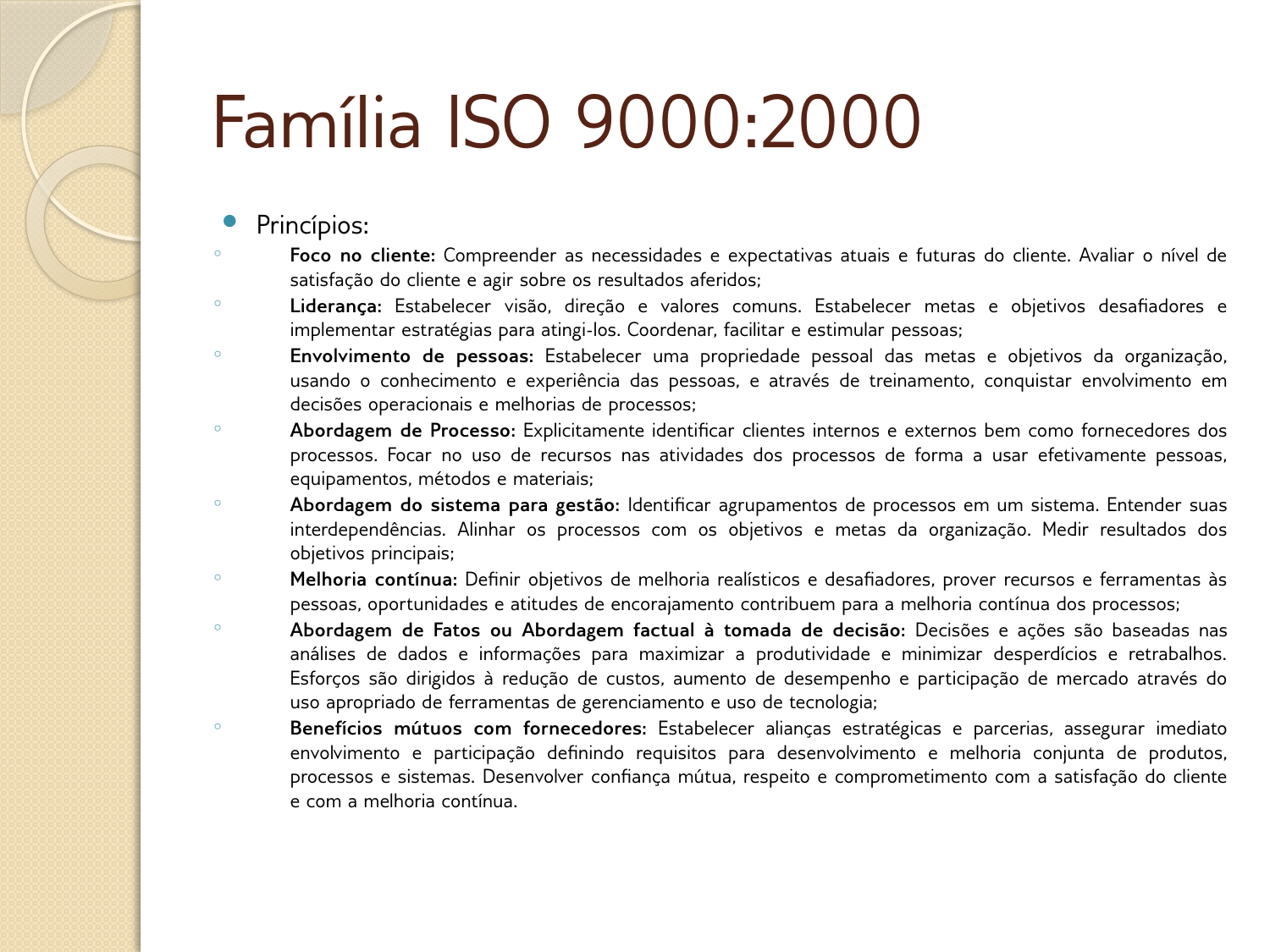

# Família ISO 9000:2000
Princípios:
Foco no cliente: Compreender as necessidades e expectativas atuais e futuras do cliente. Avaliar o nível de satisfação do cliente e agir sobre os resultados aferidos;
Liderança: Estabelecer visão, direção e valores comuns. Estabelecer metas e objetivos desafiadores e implementar estratégias para atingi-los. Coordenar, facilitar e estimular pessoas;
Envolvimento de pessoas: Estabelecer uma propriedade pessoal das metas e objetivos da organização, usando o conhecimento e experiência das pessoas, e através de treinamento, conquistar envolvimento em decisões operacionais e melhorias de processos;
Abordagem de Processo: Explicitamente identificar clientes internos e externos bem como fornecedores dos processos. Focar no uso de recursos nas atividades dos processos de forma a usar efetivamente pessoas, equipamentos, métodos e materiais;
Abordagem do sistema para gestão: Identificar agrupamentos de processos em um sistema. Entender suas interdependências. Alinhar os processos com os objetivos e metas da organização. Medir resultados dos objetivos principais;
Melhoria contínua: Definir objetivos de melhoria realísticos e desafiadores, prover recursos e ferramentas às pessoas, oportunidades e atitudes de encorajamento contribuem para a melhoria contínua dos processos;
Abordagem de Fatos ou Abordagem factual à tomada de decisão: Decisões e ações são baseadas nas análises de dados e informações para maximizar a produtividade e minimizar desperdícios e retrabalhos. Esforços são dirigidos à redução de custos, aumento de desempenho e participação de mercado através do uso apropriado de ferramentas de gerenciamento e uso de tecnologia;
Benefícios mútuos com fornecedores: Estabelecer alianças estratégicas e parcerias, assegurar imediato envolvimento e participação definindo requisitos para desenvolvimento e melhoria conjunta de produtos, processos e sistemas. Desenvolver confiança mútua, respeito e comprometimento com a satisfação do cliente e com a melhoria contínua.